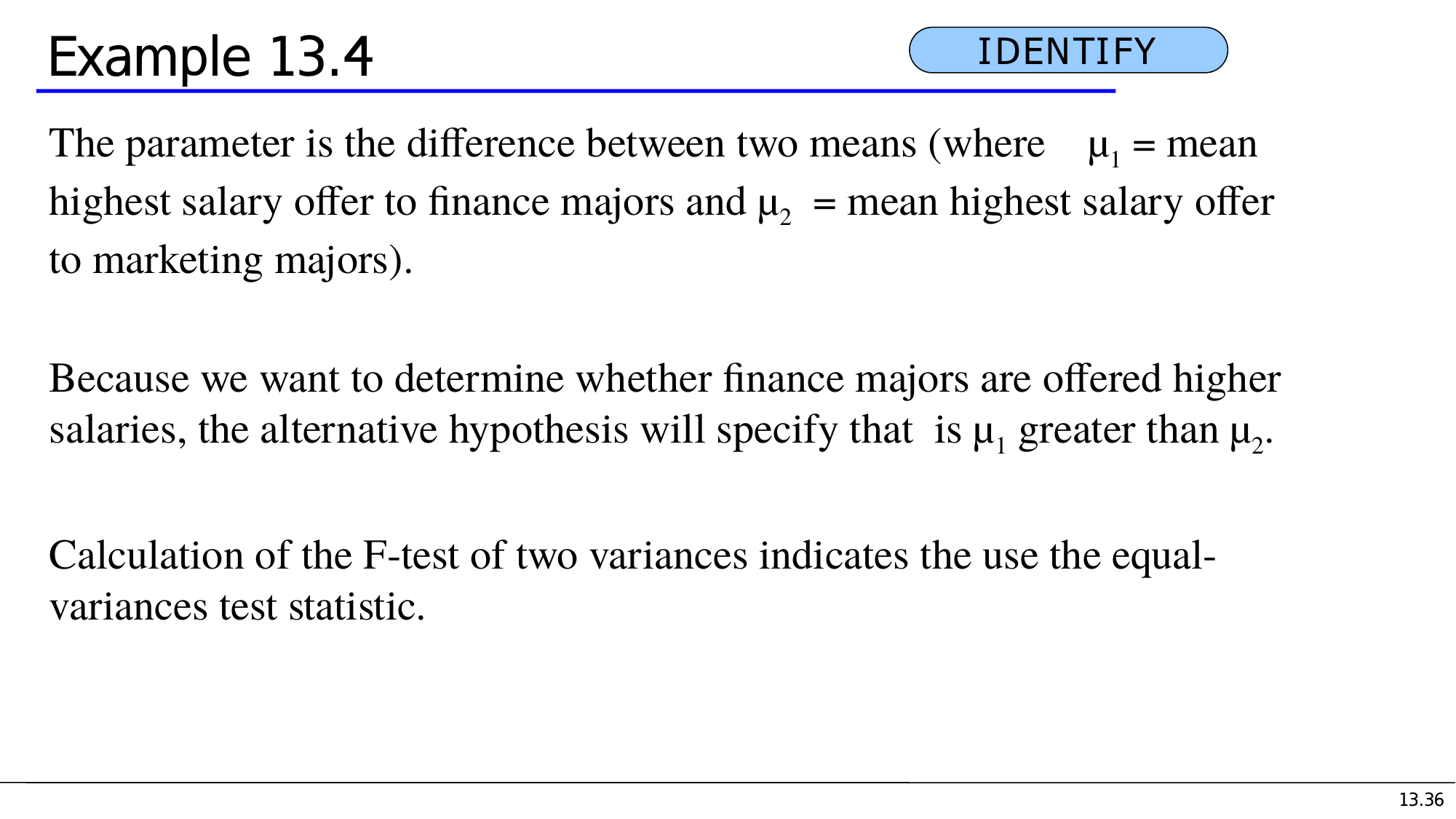

# Example 13.4
IDENTIFY
The parameter is the difference between two means (where    µ1 = mean highest salary offer to finance majors and µ2  = mean highest salary offer to marketing majors).

Because we want to determine whether finance majors are offered higher salaries, the alternative hypothesis will specify that  is µ1 greater than µ2.

Calculation of the F-test of two variances indicates the use the equal-variances test statistic.
13.36